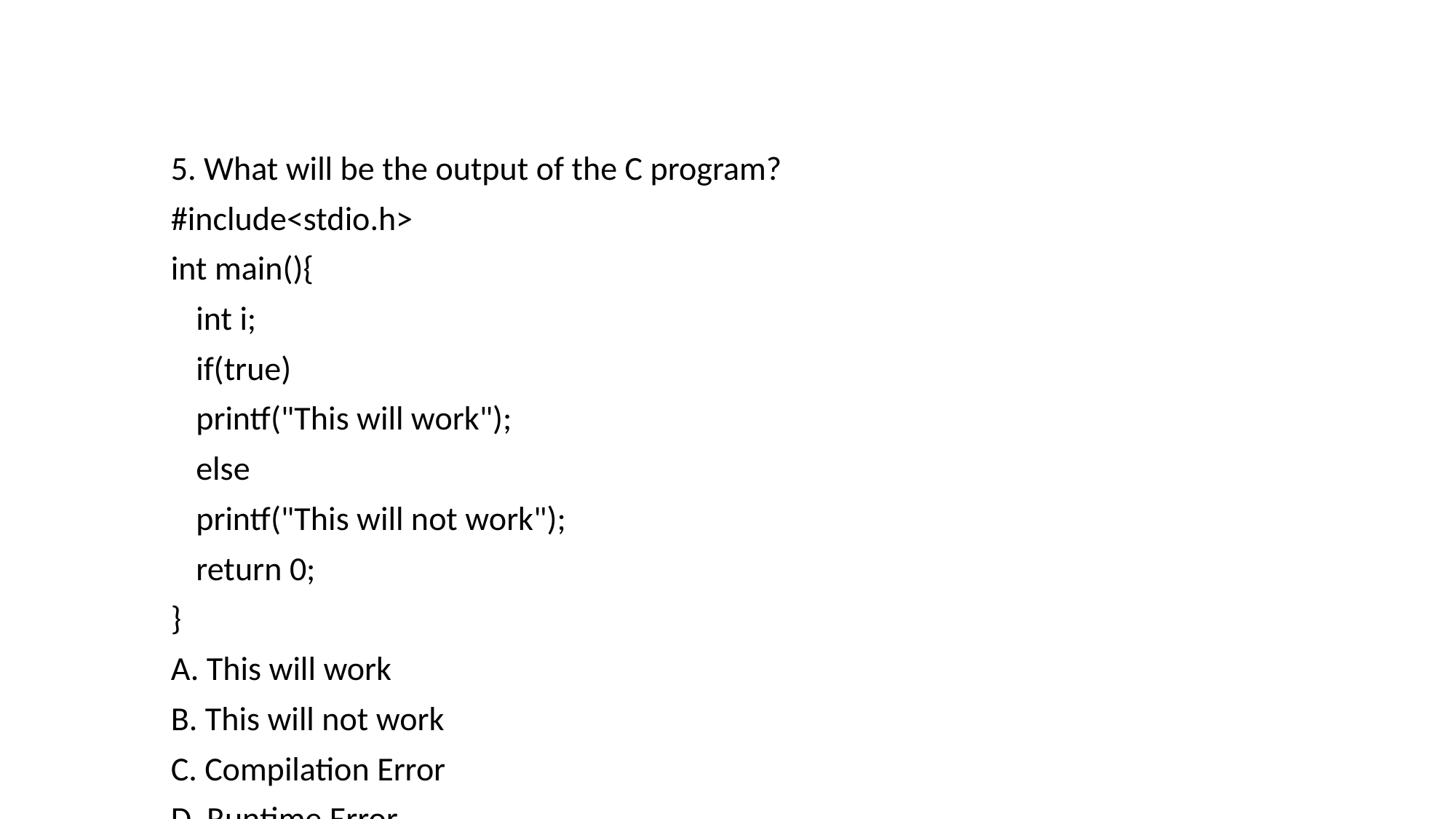

5. What will be the output of the C program?
#include<stdio.h>
int main(){
	int i;
		if(true)
			printf("This will work");
		else
			printf("This will not work");
	return 0;
}
A. This will work
B. This will not work
C. Compilation Error
D. Runtime Error